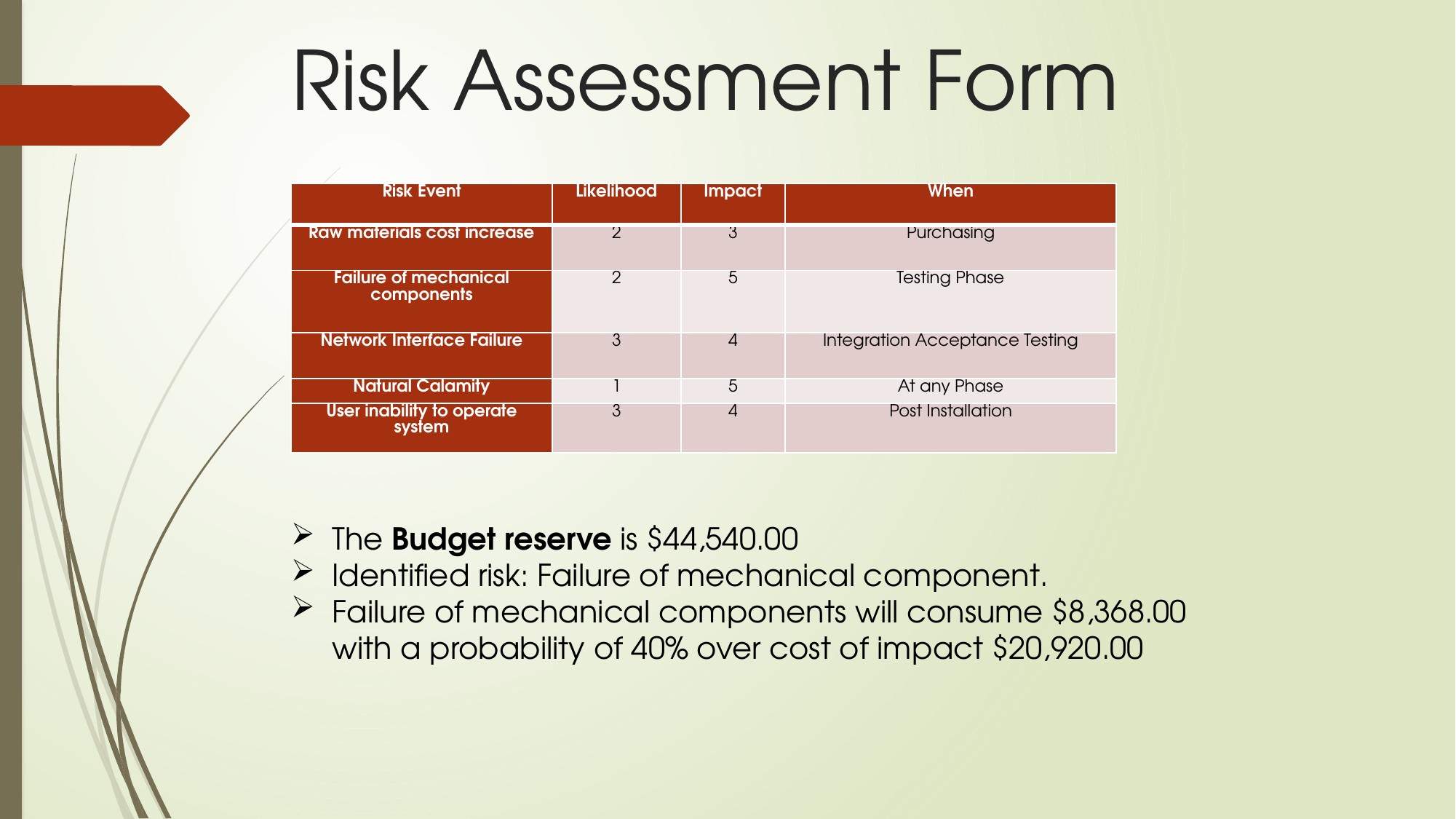

# Risk Assessment Form
| Risk Event | Likelihood | Impact | When |
| --- | --- | --- | --- |
| Raw materials cost increase | 2 | 3 | Purchasing |
| Failure of mechanical components | 2 | 5 | Testing Phase |
| Network Interface Failure | 3 | 4 | Integration Acceptance Testing |
| Natural Calamity | 1 | 5 | At any Phase |
| User inability to operate system | 3 | 4 | Post Installation |

The Budget reserve is $44,540.00
Identified risk: Failure of mechanical component.
Failure of mechanical components will consume $8,368.00 with a probability of 40% over cost of impact $20,920.00